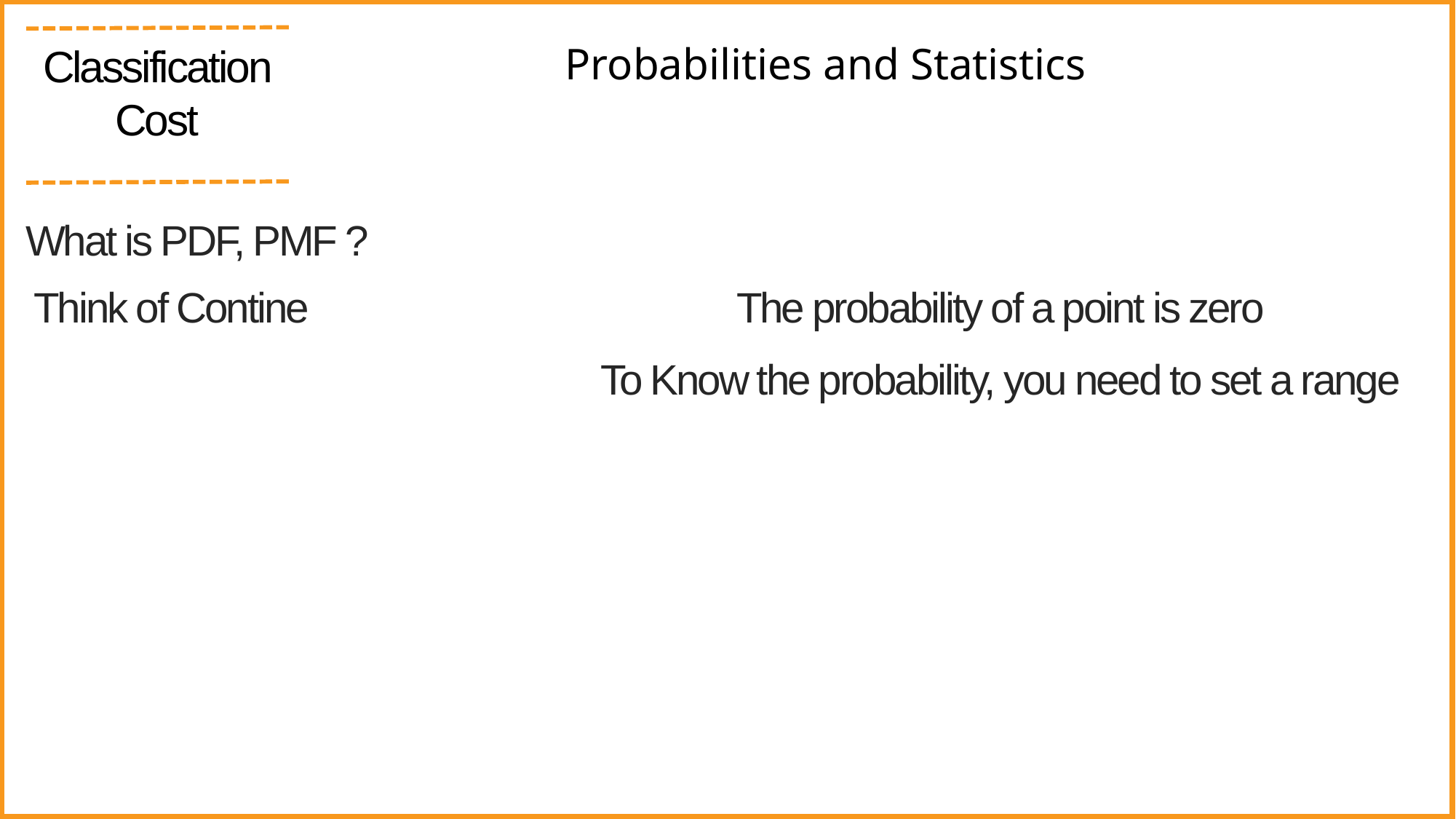

Probabilities and Statistics
Classification Cost
What is PDF, PMF ?
Think of Contine
The probability of a point is zero
To Know the probability, you need to set a range